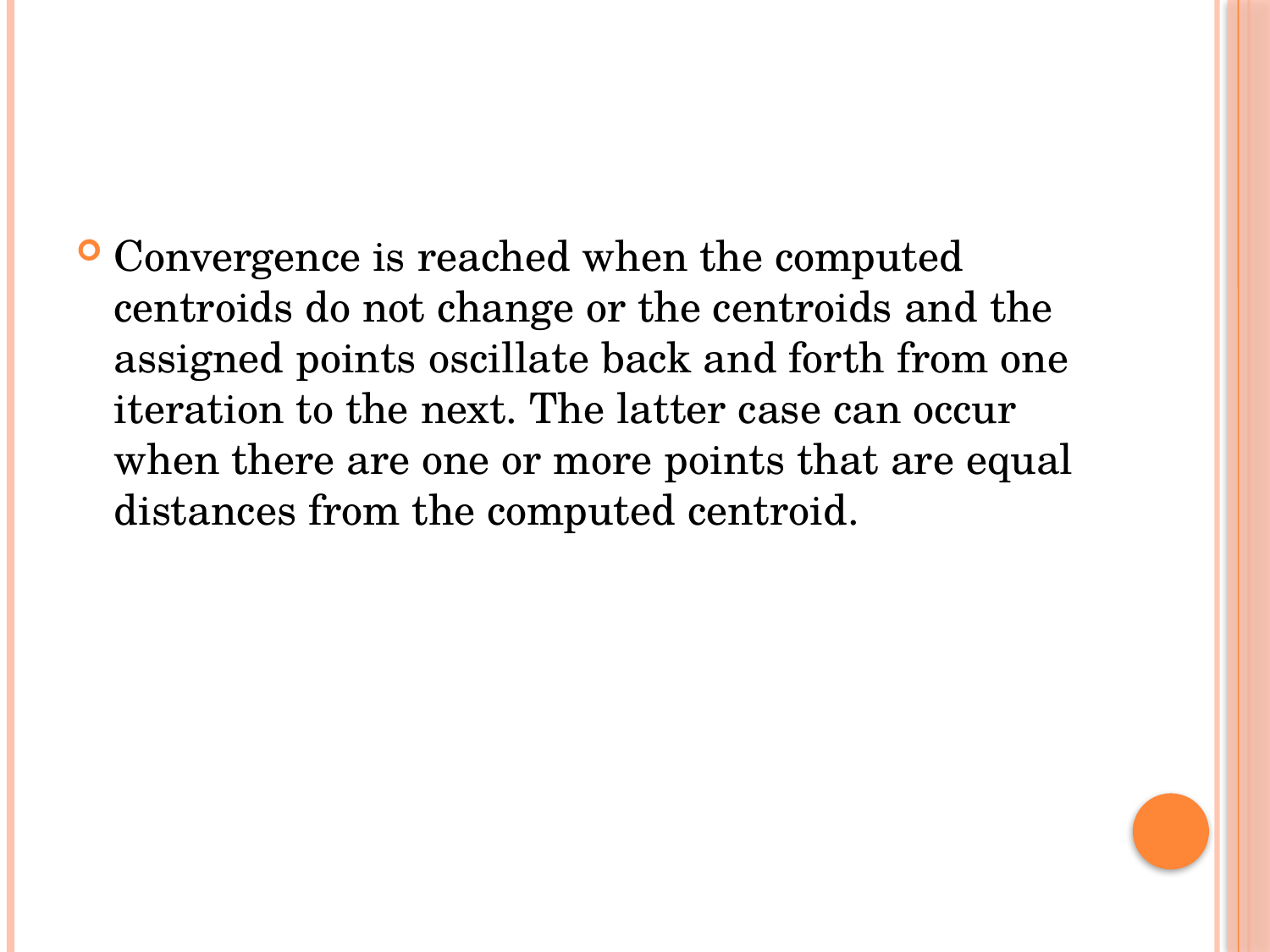

#
Convergence is reached when the computed centroids do not change or the centroids and the assigned points oscillate back and forth from one iteration to the next. The latter case can occur when there are one or more points that are equal distances from the computed centroid.